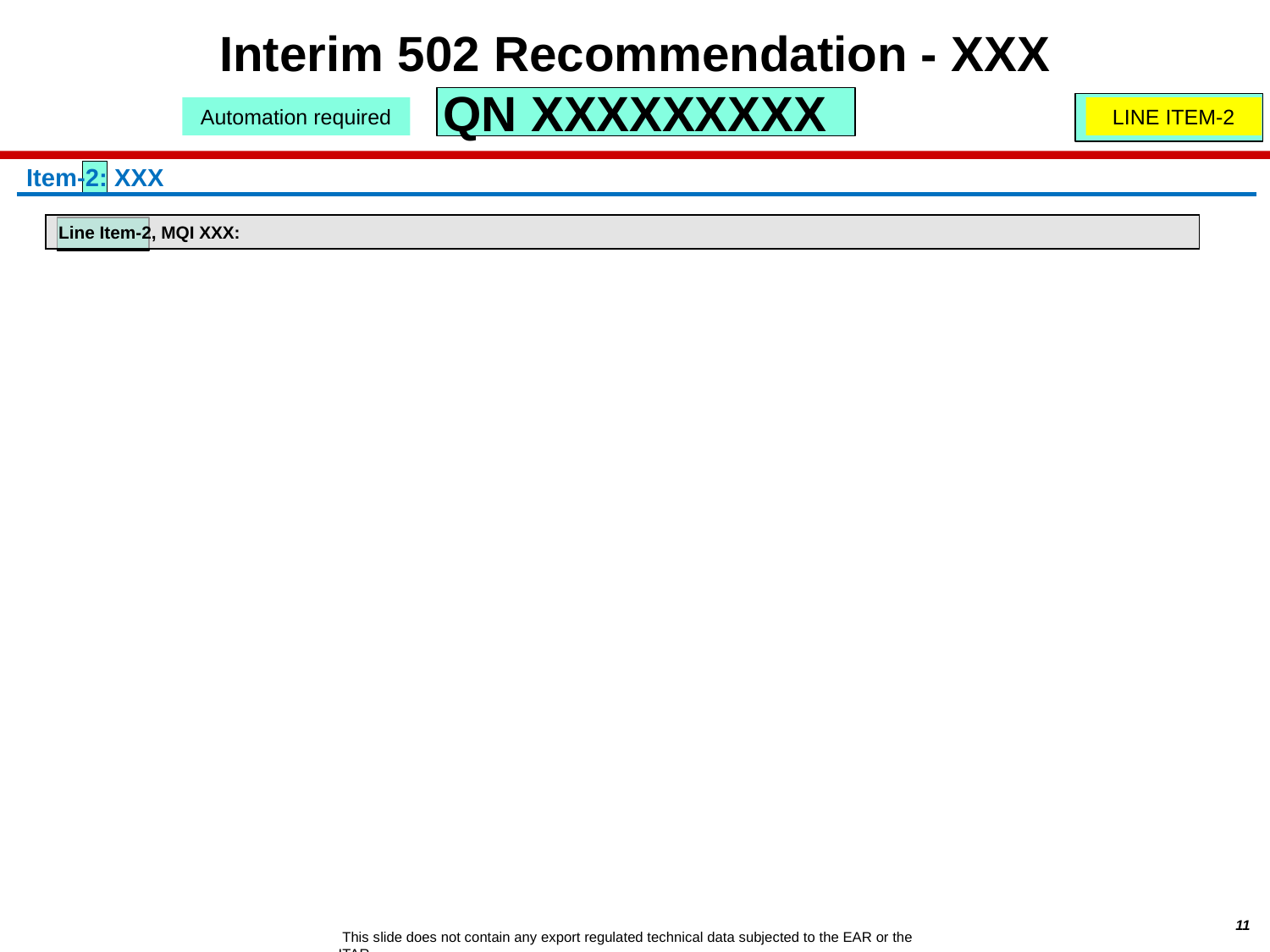

Interim 502 Recommendation - XXX
QN XXXXXXXXX

Automation required
LINE ITEM-2
Item-2: XXX

Line Item-2, MQI XXX:

11